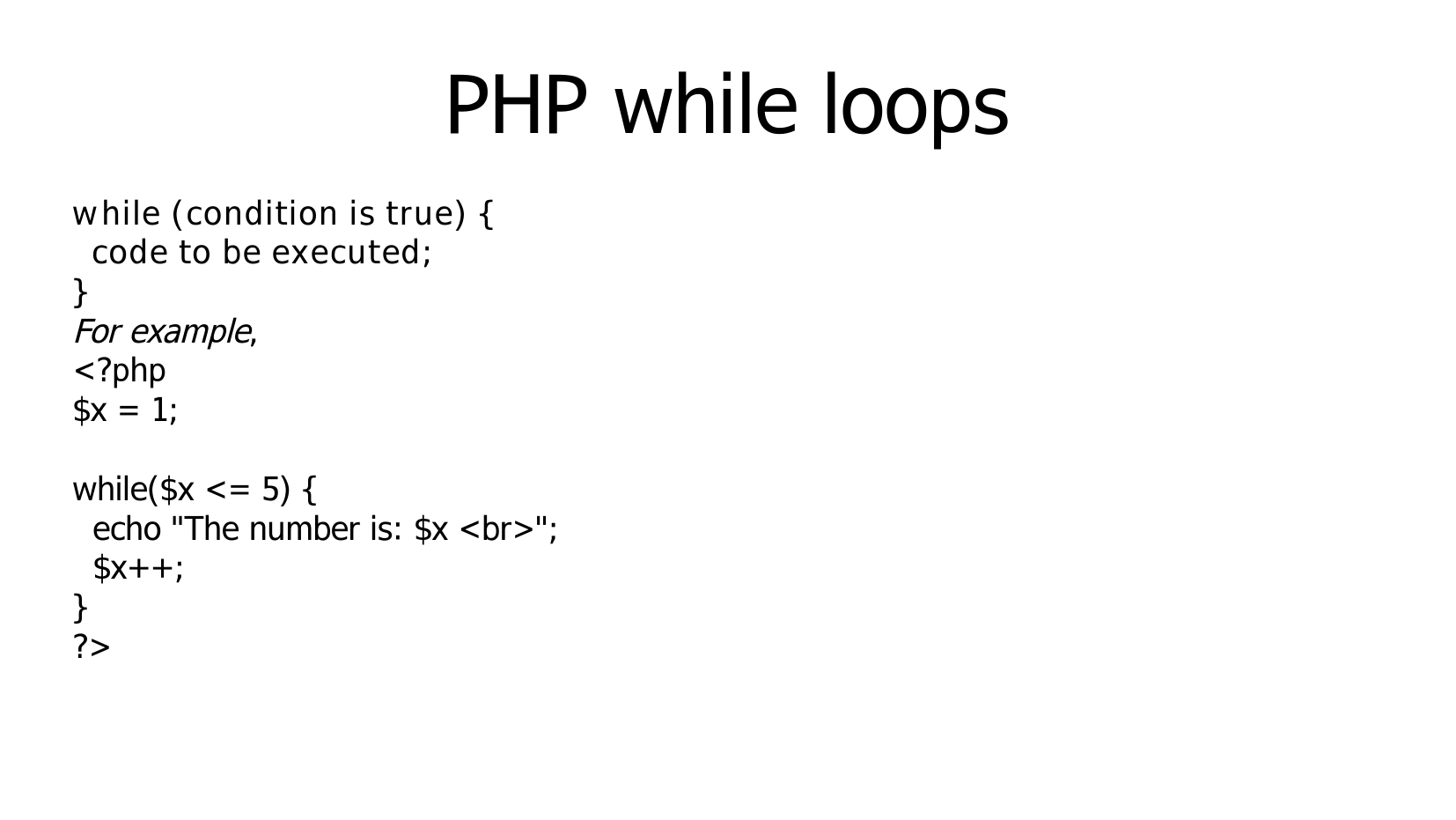

PHP while loops
while (condition is true) {
  code to be executed;
}
For example,
<?php
$x = 1;

while($x <= 5) {
  echo "The number is: $x <br>";
  $x++;
}
?>